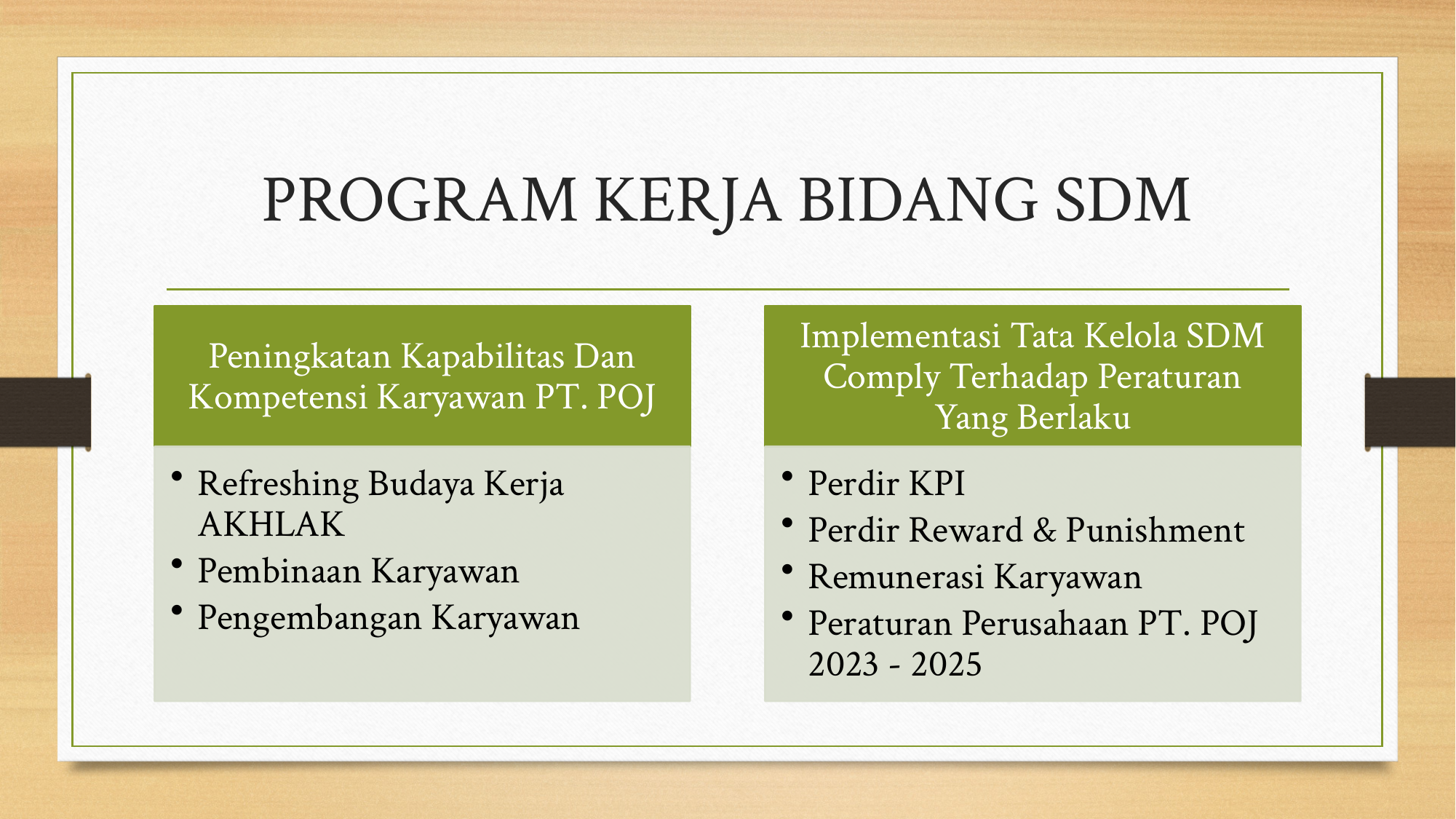

# PROGRAM KERJA BIDANG SDM
Peningkatan Kapabilitas Dan Kompetensi Karyawan PT. POJ
Refreshing Budaya Kerja AKHLAK
Pembinaan Karyawan
Pengembangan Karyawan
Implementasi Tata Kelola SDM Comply Terhadap Peraturan Yang Berlaku
Perdir KPI
Perdir Reward & Punishment
Remunerasi Karyawan
Peraturan Perusahaan PT. POJ 2023 - 2025